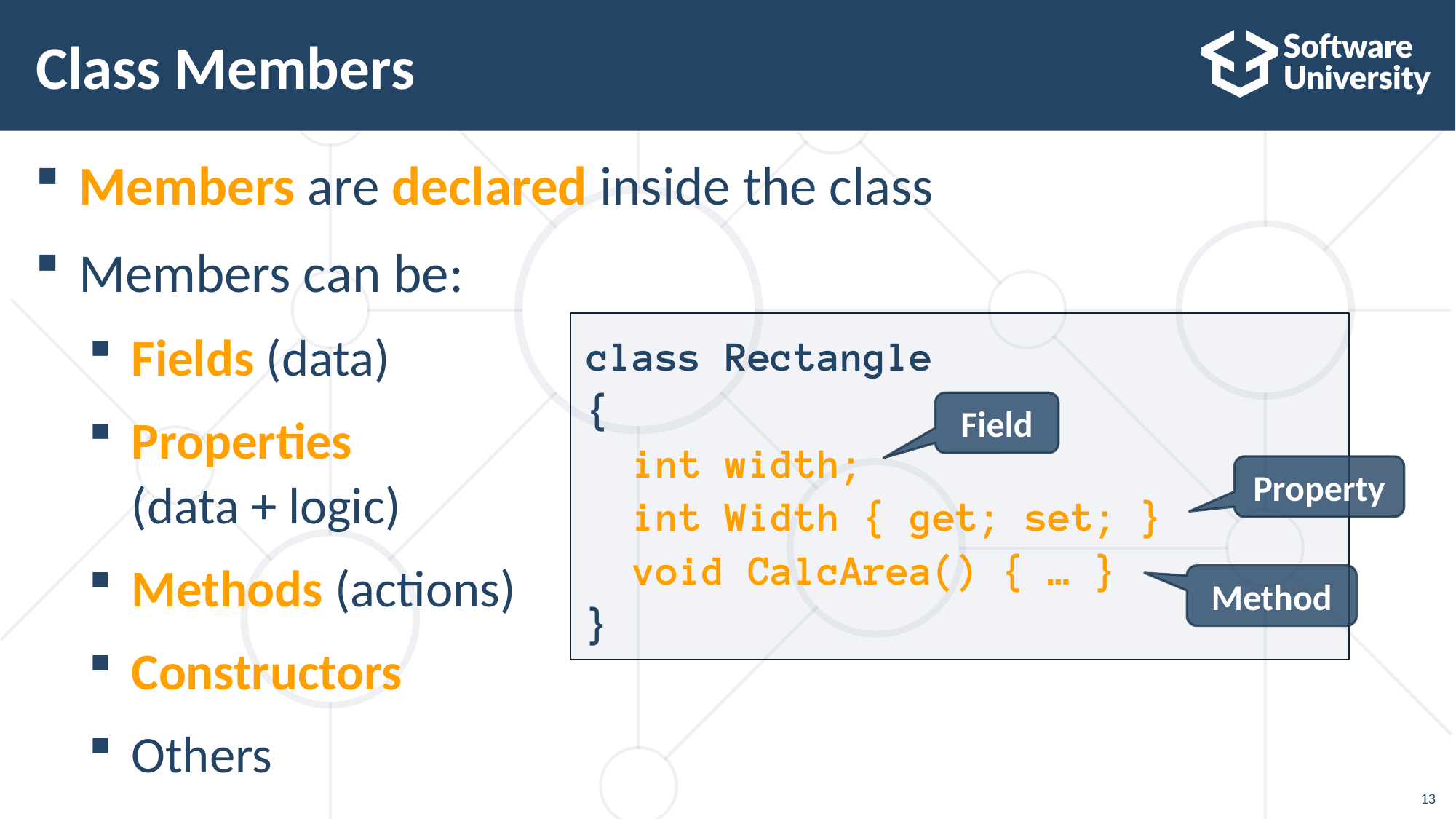

# Class Members
Members are declared inside the class
Members can be:
Fields (data)
Properties
(data + logic)
Methods (actions)
Constructors
Others

class Rectangle
{
  int width;
  int Width { get; set; }
  void CalcArea() { … }
}
Field
Property
Method
13